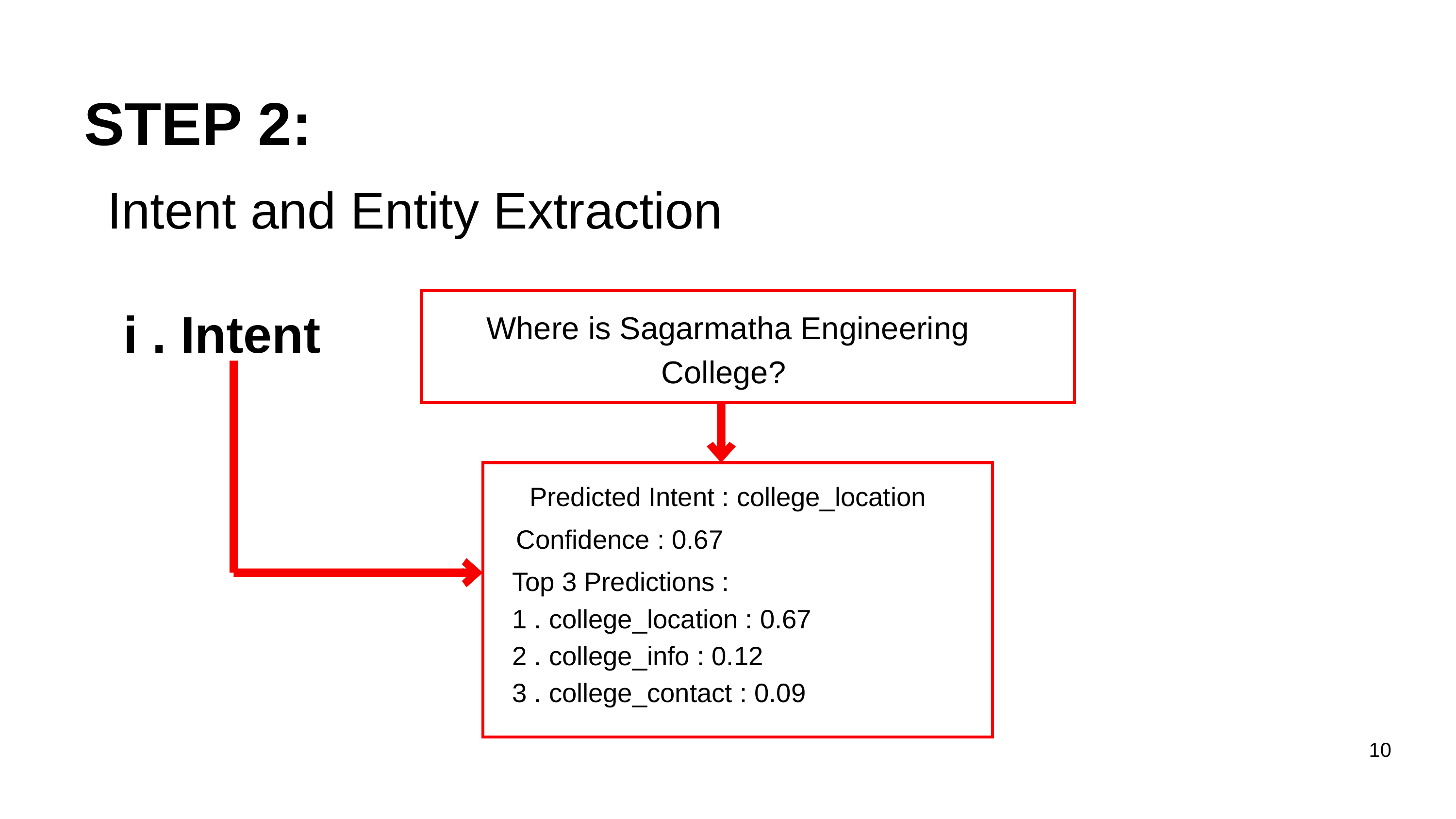

STEP 2:
Intent and Entity Extraction

i . Intent
Where is Sagarmatha Engineering College?

Predicted Intent : college_location
Confidence : 0.67
Top 3 Predictions :
1 . college_location : 0.67
2 . college_info : 0.12
3 . college_contact : 0.09

10